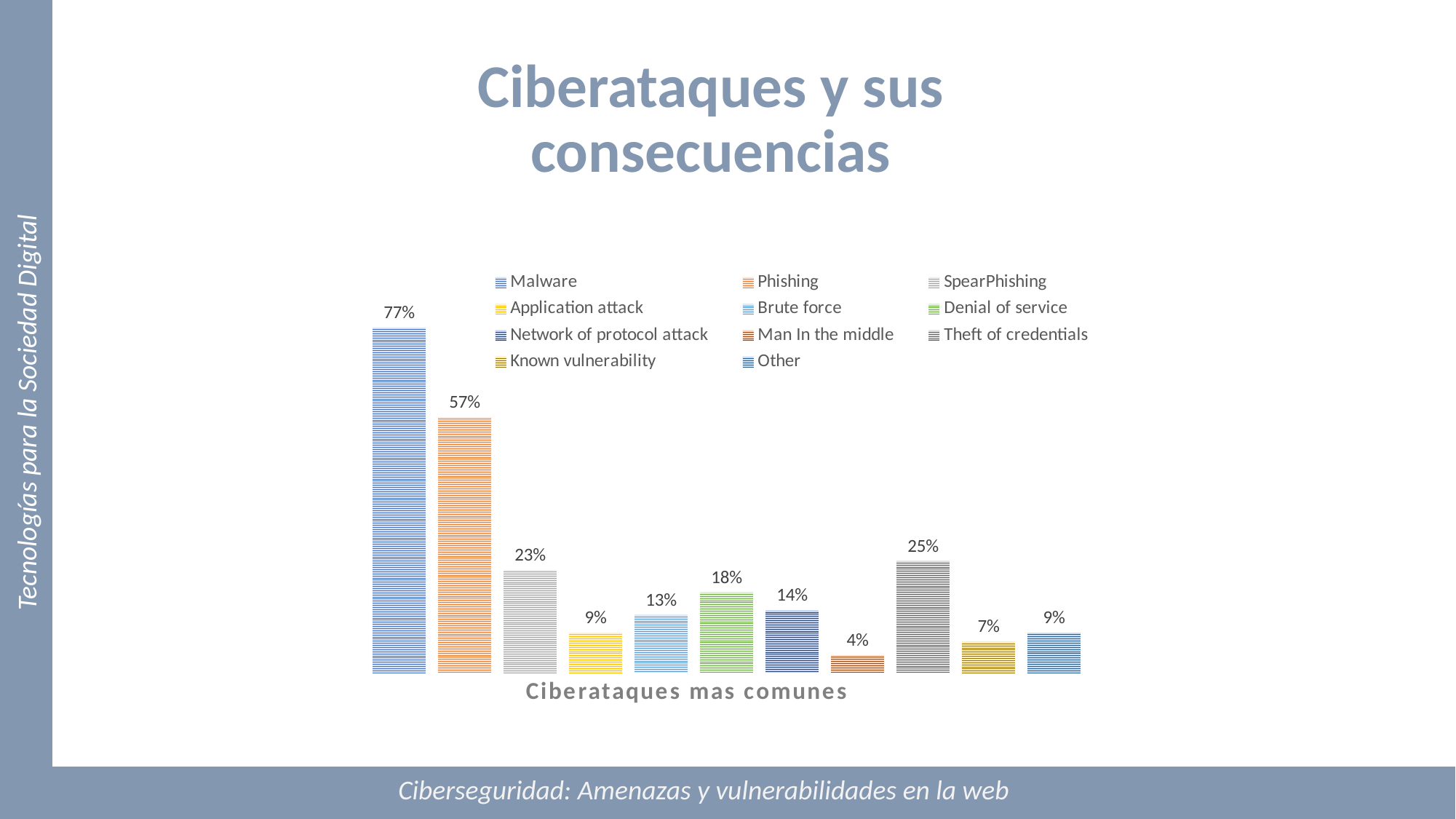

# Ciberataques y sus consecuencias

### Chart: Ciberataques mas comunes

| Category | Malware | Phishing | SpearPhishing | Application attack | Brute force | Denial of service | Network of protocol attack | Man In the middle | Theft of credentials | Known vulnerability | Other |
|---|---|---|---|---|---|---|---|---|---|---|---|
|  | 0.77 | 0.57 | 0.23 | 0.09 | 0.13 | 0.18 | 0.14 | 0.04 | 0.25 | 0.07 | 0.09 |
Tecnologías para la Sociedad Digital

Ciberseguridad: Amenazas y vulnerabilidades en la web